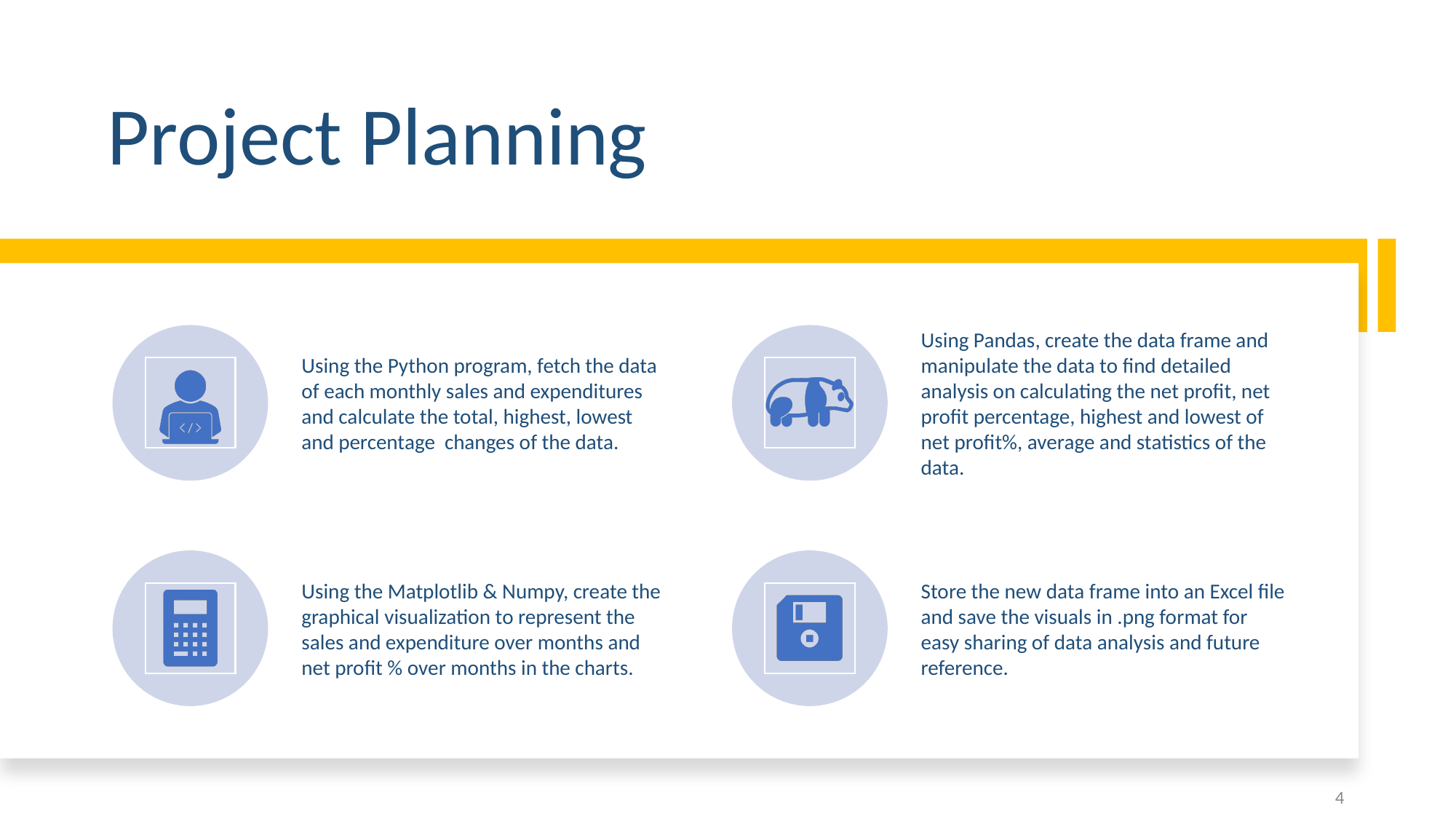

# Project Planning

Using the Python program, fetch the data of each monthly sales and expenditures and calculate the total, highest, lowest and percentage  changes of the data.
Using Pandas, create the data frame and manipulate the data to find detailed analysis on calculating the net profit, net profit percentage, highest and lowest of net profit%, average and statistics of the data.
Using the Matplotlib & Numpy, create the graphical visualization to represent the sales and expenditure over months and net profit % over months in the charts.
Store the new data frame into an Excel file and save the visuals in .png format for easy sharing of data analysis and future reference.
4